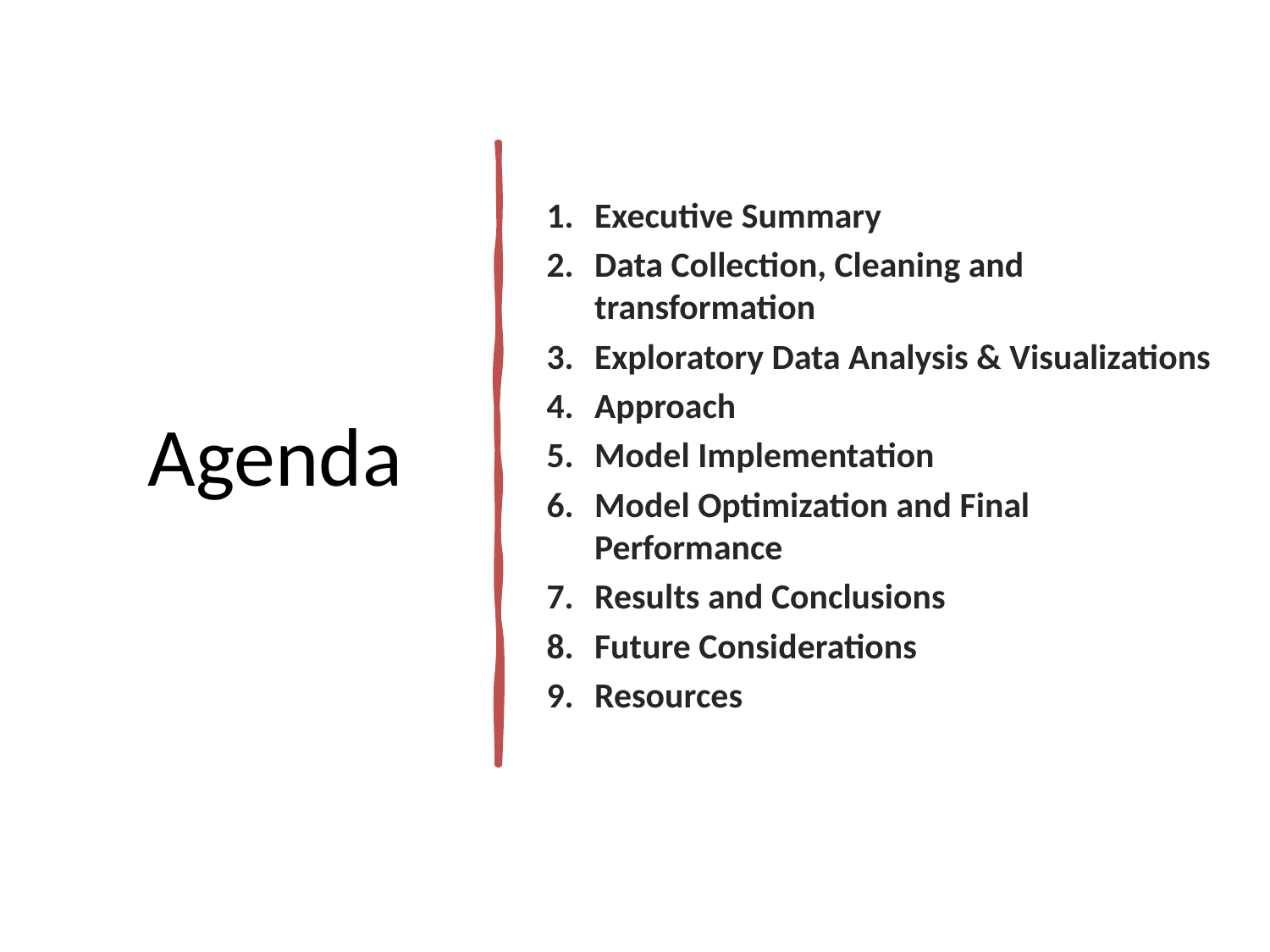

# Agenda
Executive Summary
Data Collection, Cleaning and transformation
Exploratory Data Analysis & Visualizations
Approach
Model Implementation
Model Optimization and Final Performance
Results and Conclusions
Future Considerations
Resources